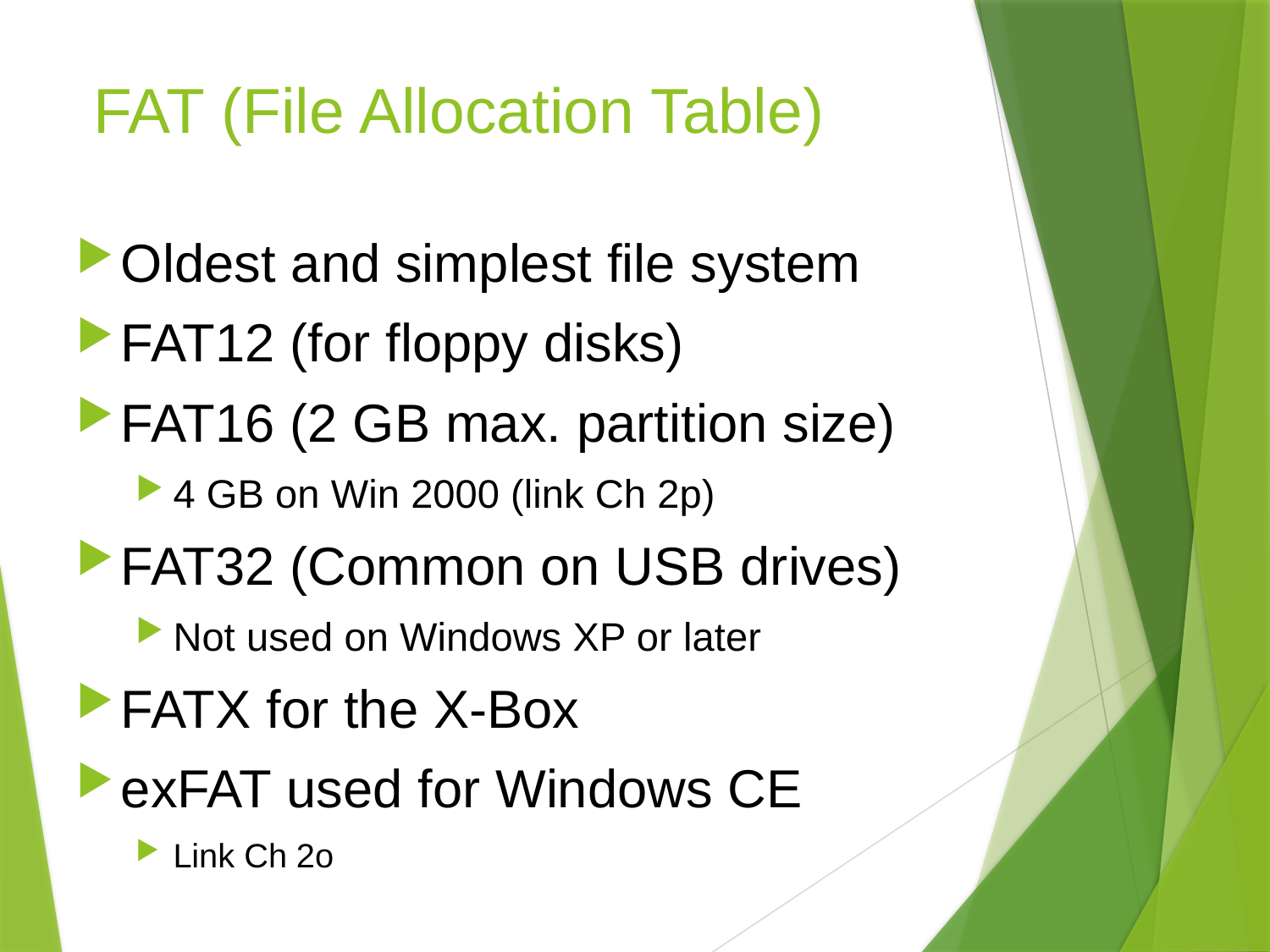

# FAT (File Allocation Table)
Oldest and simplest file system
FAT12 (for floppy disks)
FAT16 (2 GB max. partition size)
4 GB on Win 2000 (link Ch 2p)
FAT32 (Common on USB drives)
Not used on Windows XP or later
FATX for the X-Box
exFAT used for Windows CE
Link Ch 2o